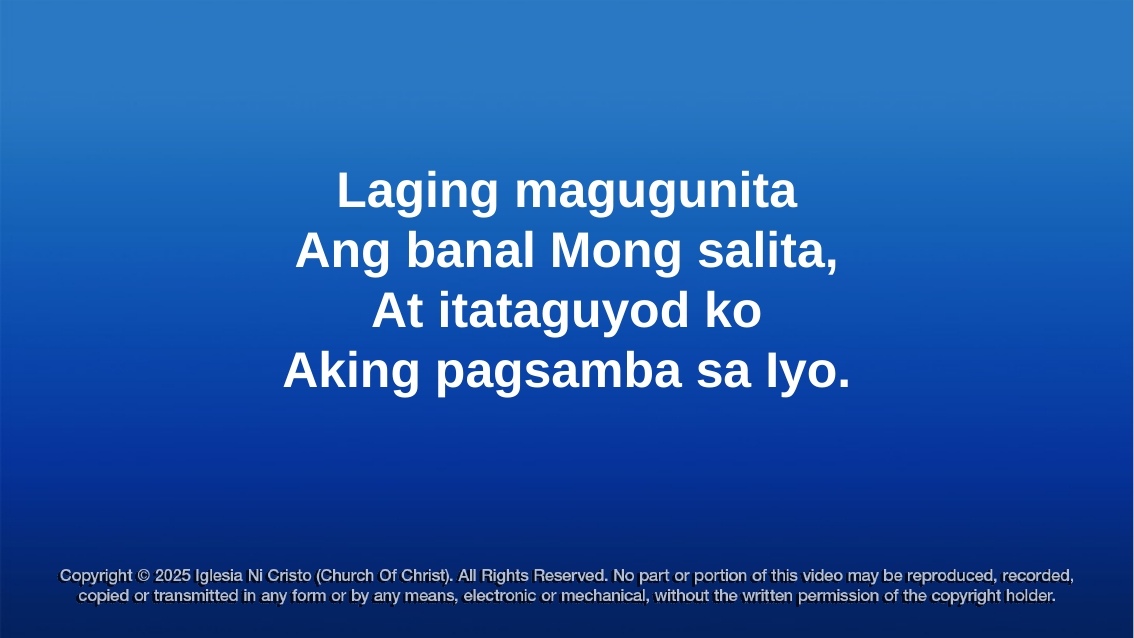

Laging magugunita
Ang banal Mong salita,
At itataguyod ko
Aking pagsamba sa Iyo.